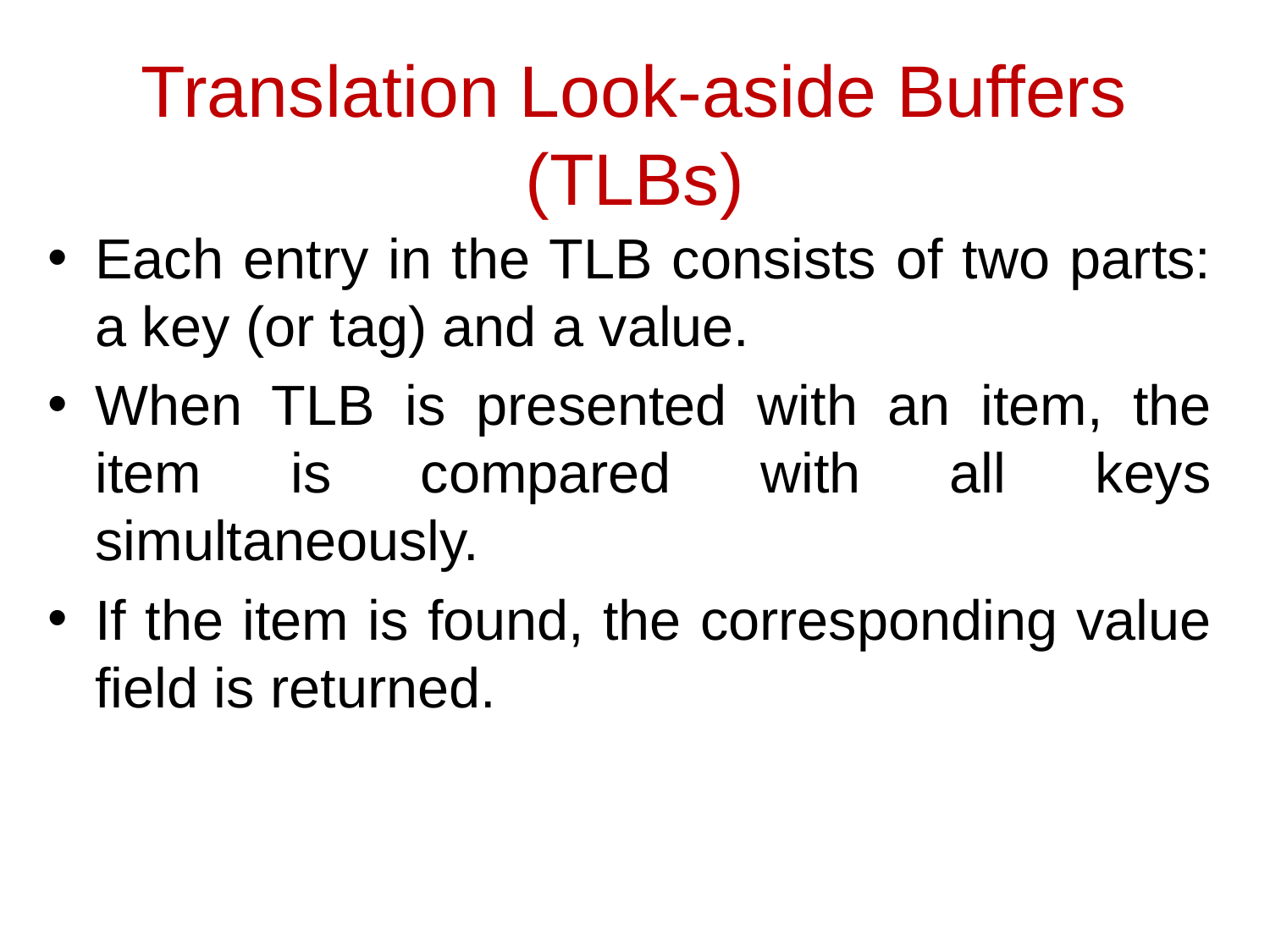

# Translation Look-aside Buffers (TLBs)
Each entry in the TLB consists of two parts: a key (or tag) and a value.
When TLB is presented with an item, the item is compared with all keys simultaneously.
If the item is found, the corresponding value field is returned.